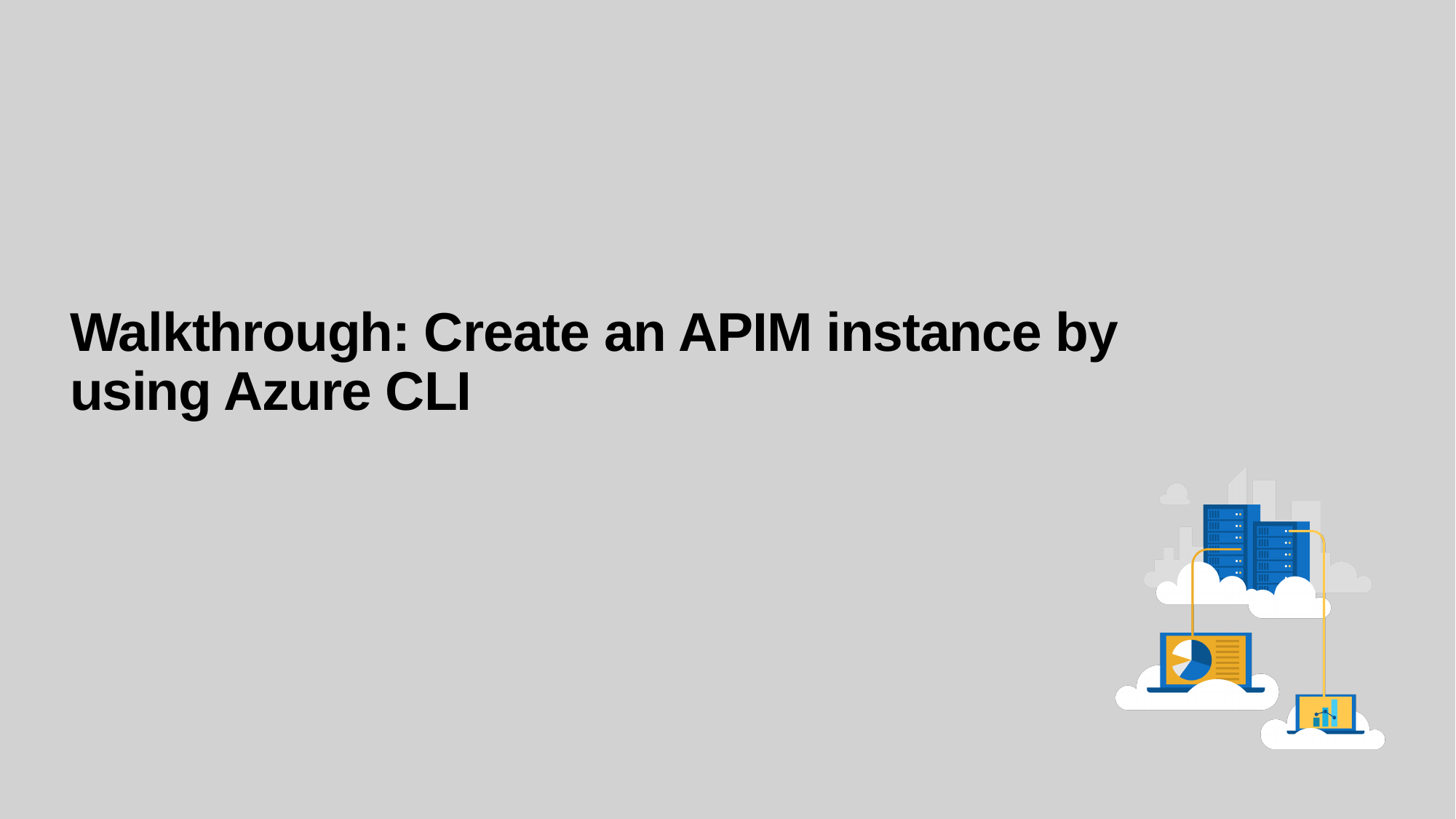

# Walkthrough: Create an APIM instance by using Azure CLI